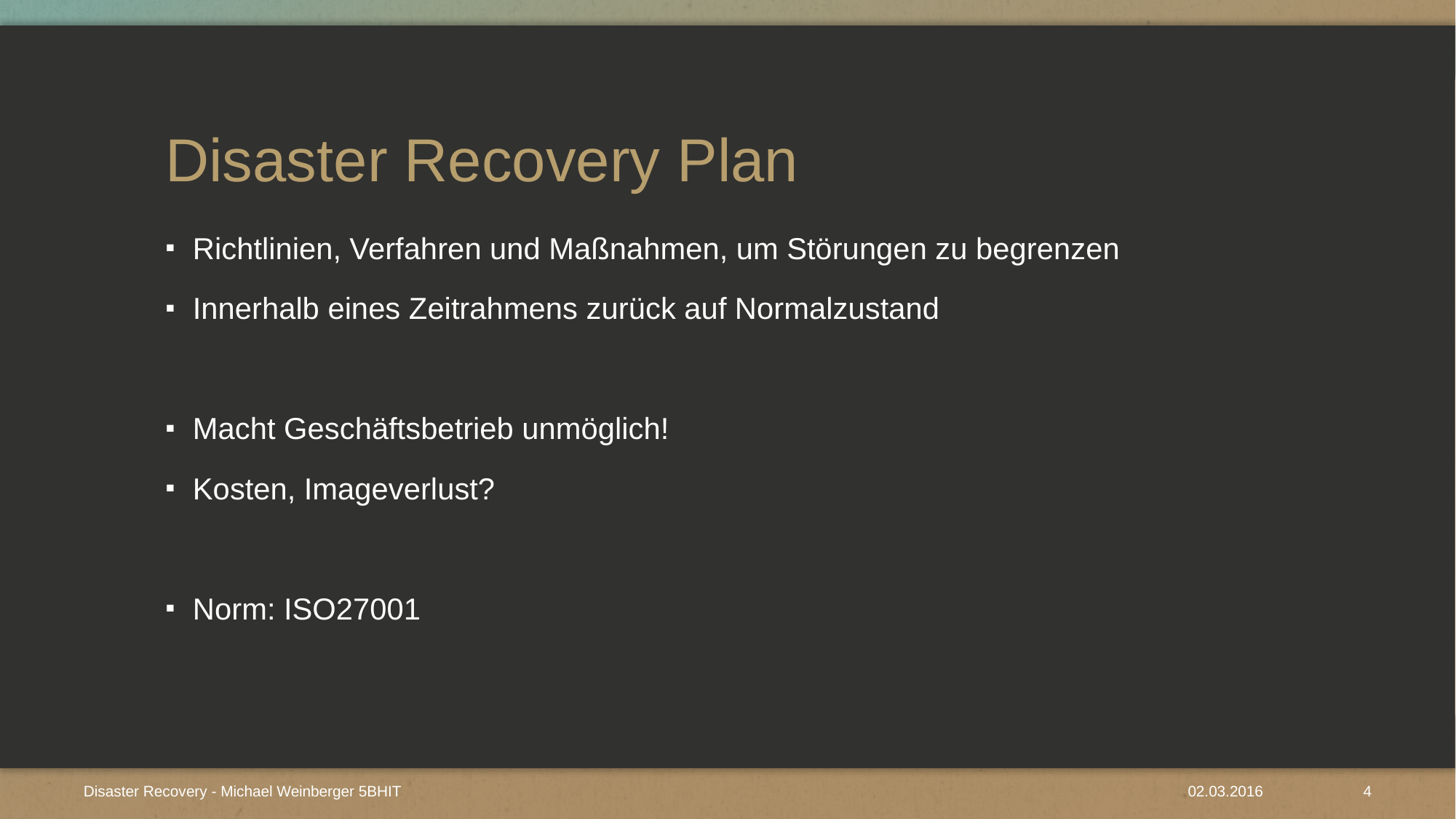

# Disaster Recovery Plan
Richtlinien, Verfahren und Maßnahmen, um Störungen zu begrenzen
Innerhalb eines Zeitrahmens zurück auf Normalzustand

Macht Geschäftsbetrieb unmöglich!
Kosten, Imageverlust?

Norm: ISO27001
Disaster Recovery - Michael Weinberger 5BHIT
02.03.2016
4